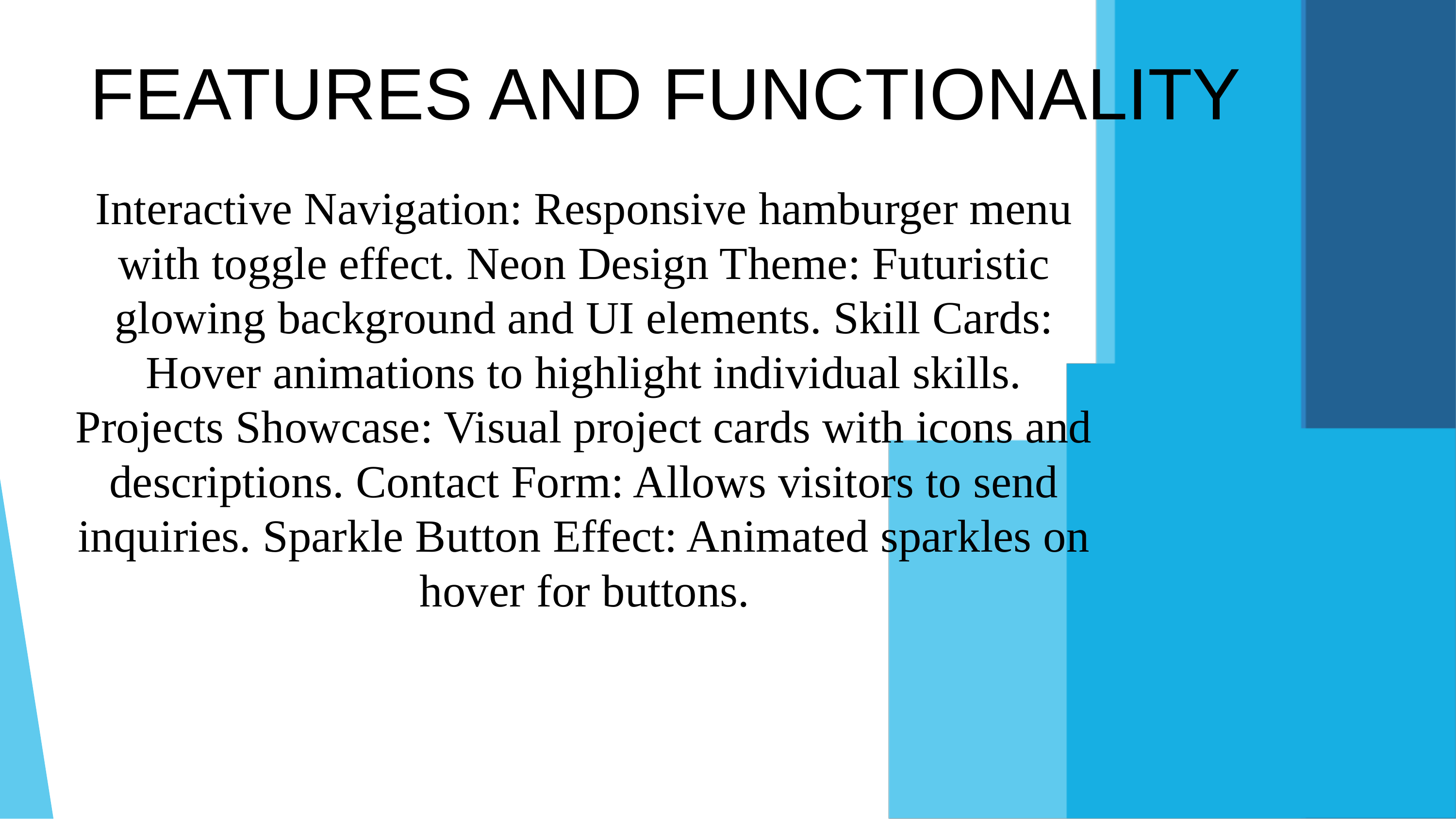

FEATURES AND FUNCTIONALITY
Interactive Navigation: Responsive hamburger menu with toggle effect. Neon Design Theme: Futuristic glowing background and UI elements. Skill Cards: Hover animations to highlight individual skills. Projects Showcase: Visual project cards with icons and descriptions. Contact Form: Allows visitors to send inquiries. Sparkle Button Effect: Animated sparkles on hover for buttons.